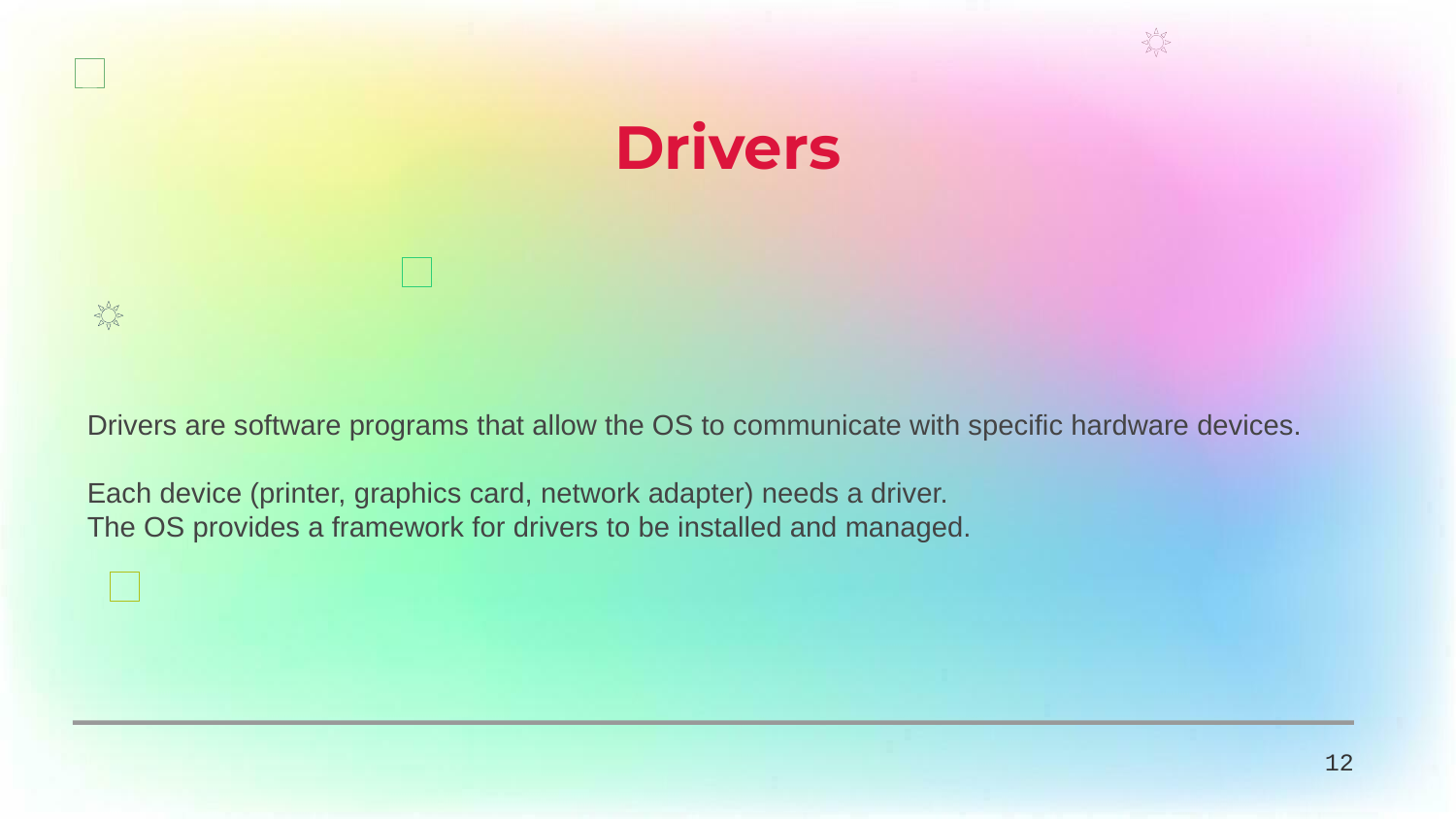

Drivers

Drivers are software programs that allow the OS to communicate with specific hardware devices.

Each device (printer, graphics card, network adapter) needs a driver.
The OS provides a framework for drivers to be installed and managed.

12